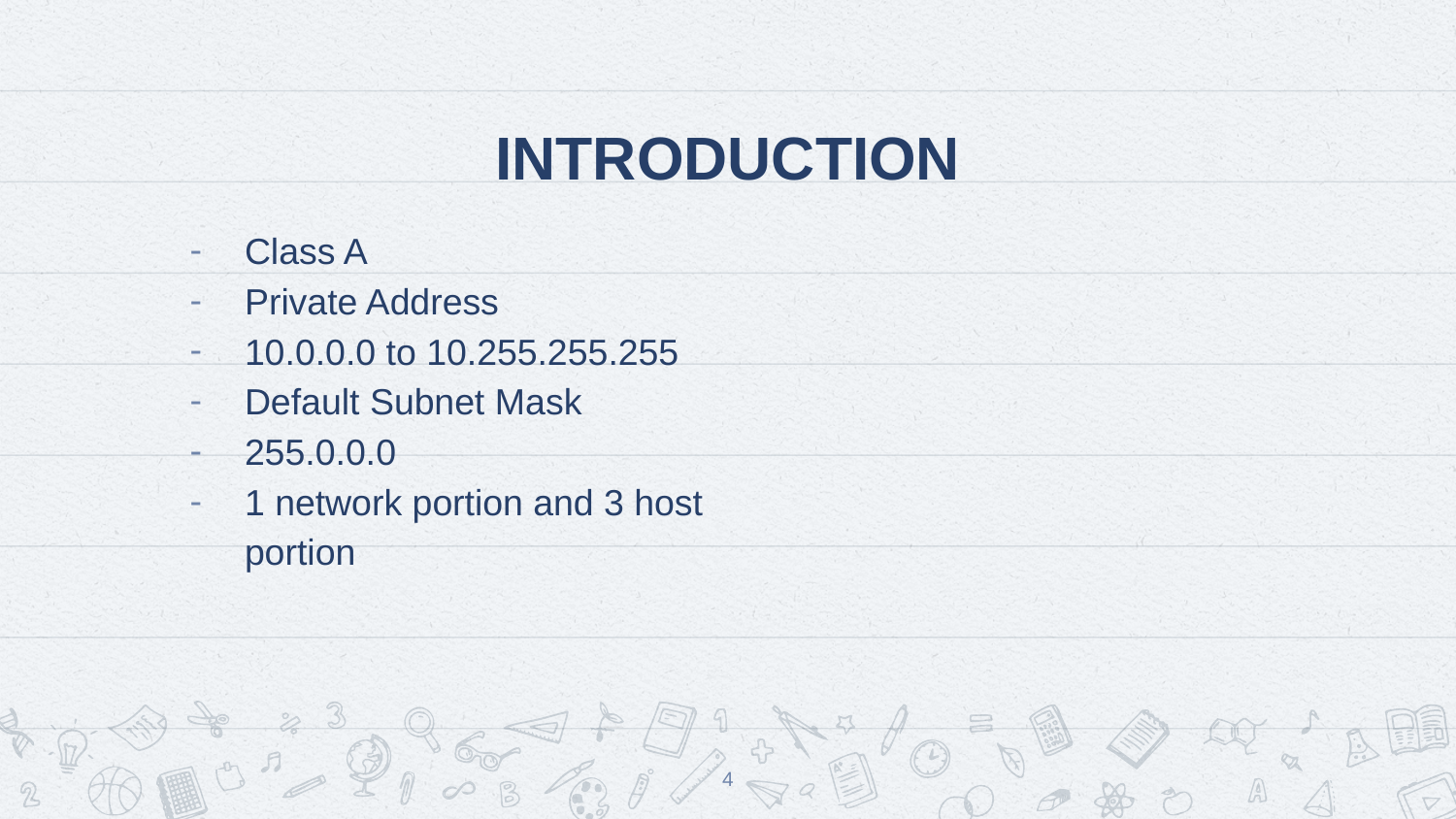

# INTRODUCTION
Class A
Private Address
10.0.0.0 to 10.255.255.255
Default Subnet Mask
255.0.0.0
1 network portion and 3 host portion
4